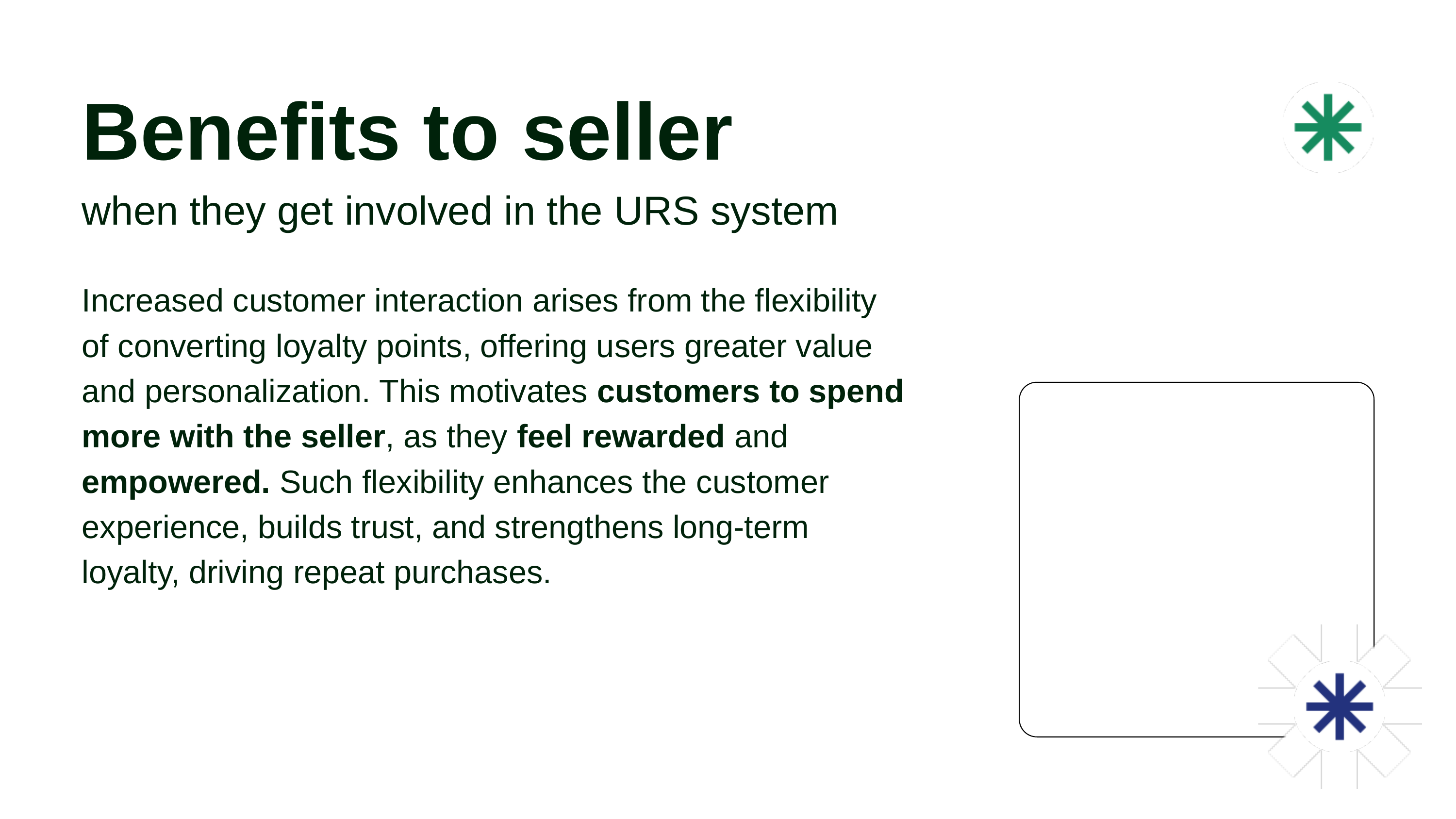

Benefits to seller
when they get involved in the URS system
Increased customer interaction arises from the flexibility of converting loyalty points, offering users greater value and personalization. This motivates customers to spend more with the seller, as they feel rewarded and empowered. Such flexibility enhances the customer experience, builds trust, and strengthens long-term loyalty, driving repeat purchases.